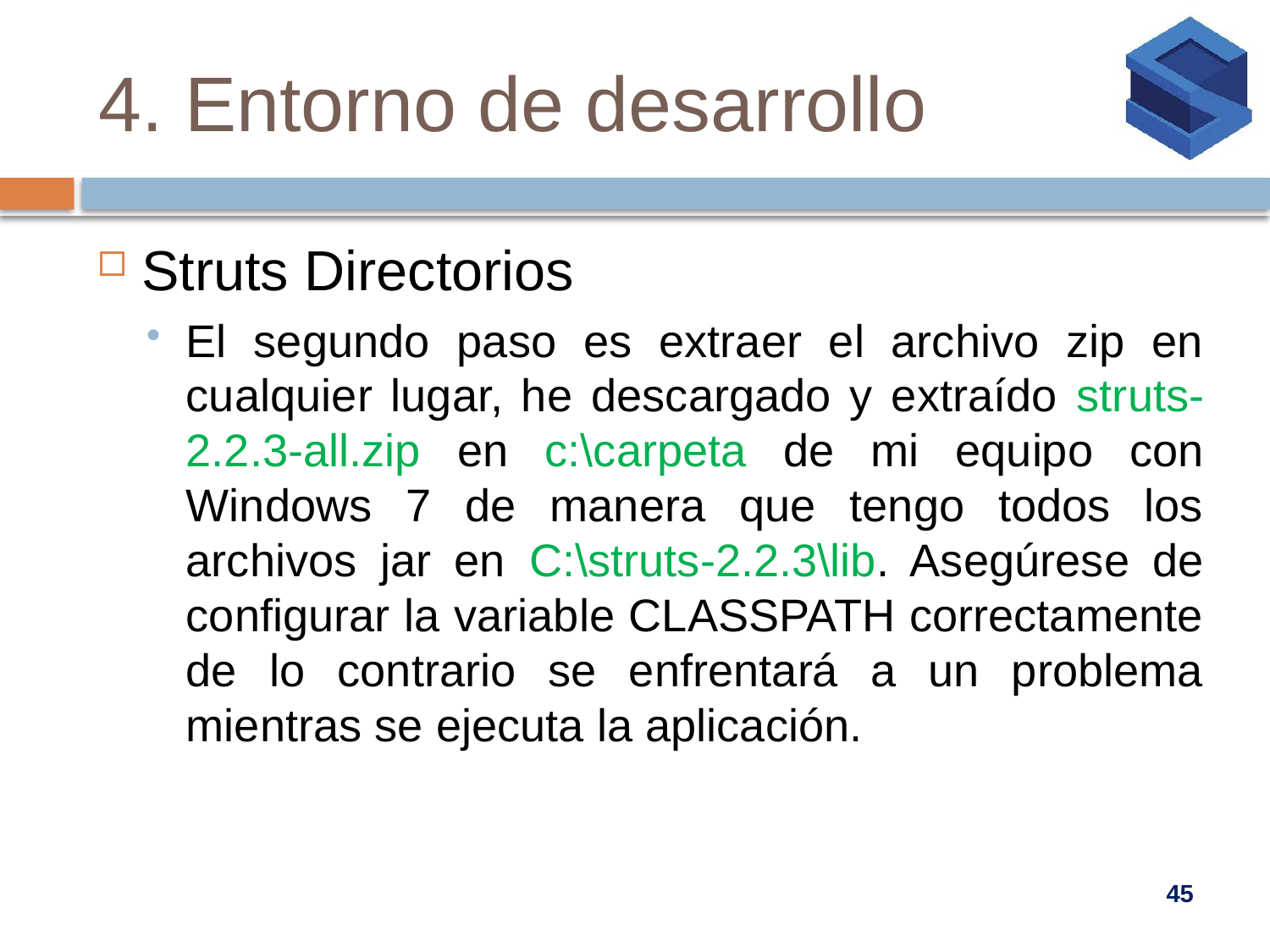

# 4. Entorno de desarrollo
Struts Directorios
El segundo paso es extraer el archivo zip en cualquier lugar, he descargado y extraído struts-2.2.3-all.zip en c:\carpeta de mi equipo con Windows 7 de manera que tengo todos los archivos jar en C:\struts-2.2.3\lib. Asegúrese de configurar la variable CLASSPATH correctamente de lo contrario se enfrentará a un problema mientras se ejecuta la aplicación.
45